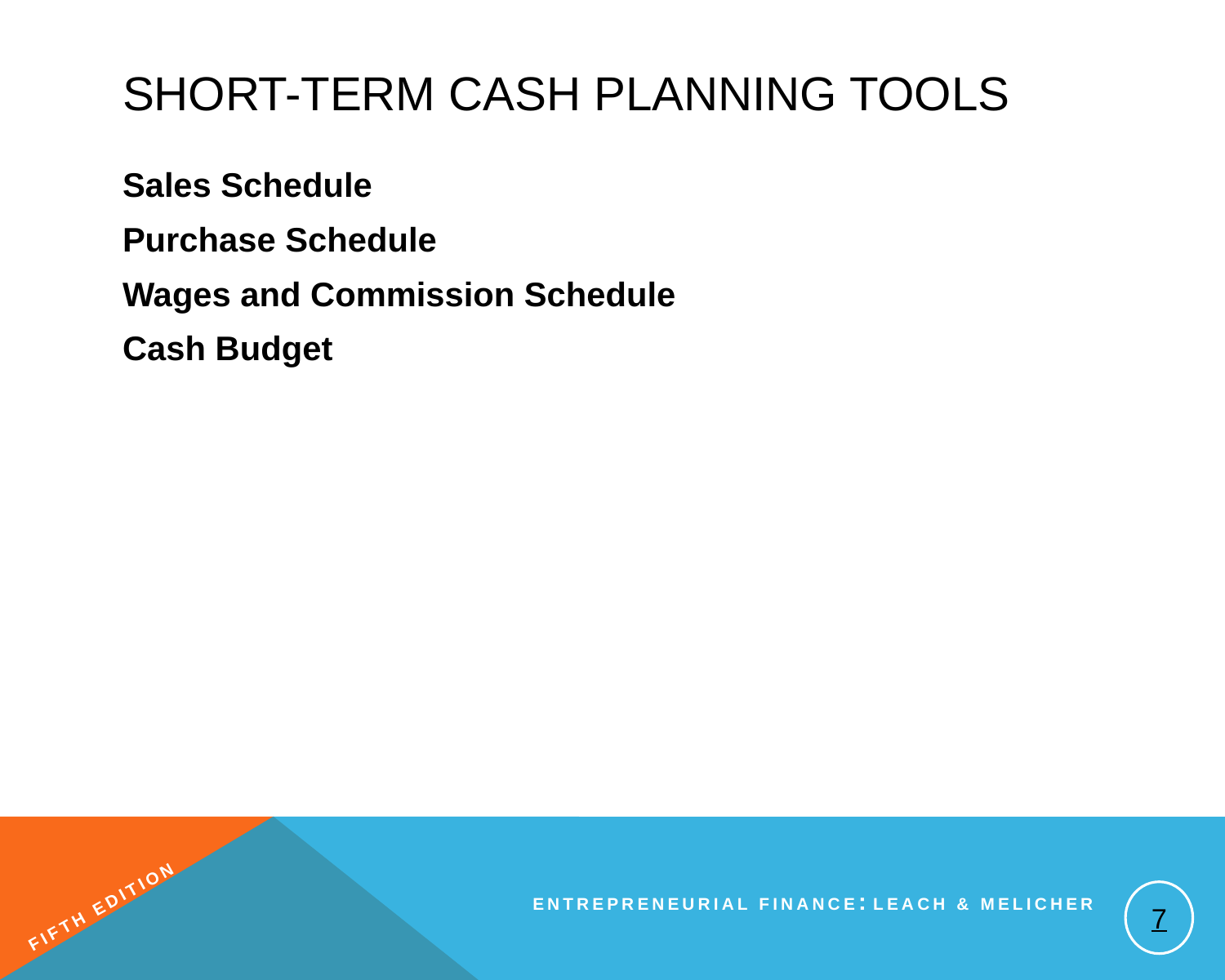

# Short-term Cash Planning Tools
Sales Schedule
Purchase Schedule
Wages and Commission Schedule
Cash Budget

7